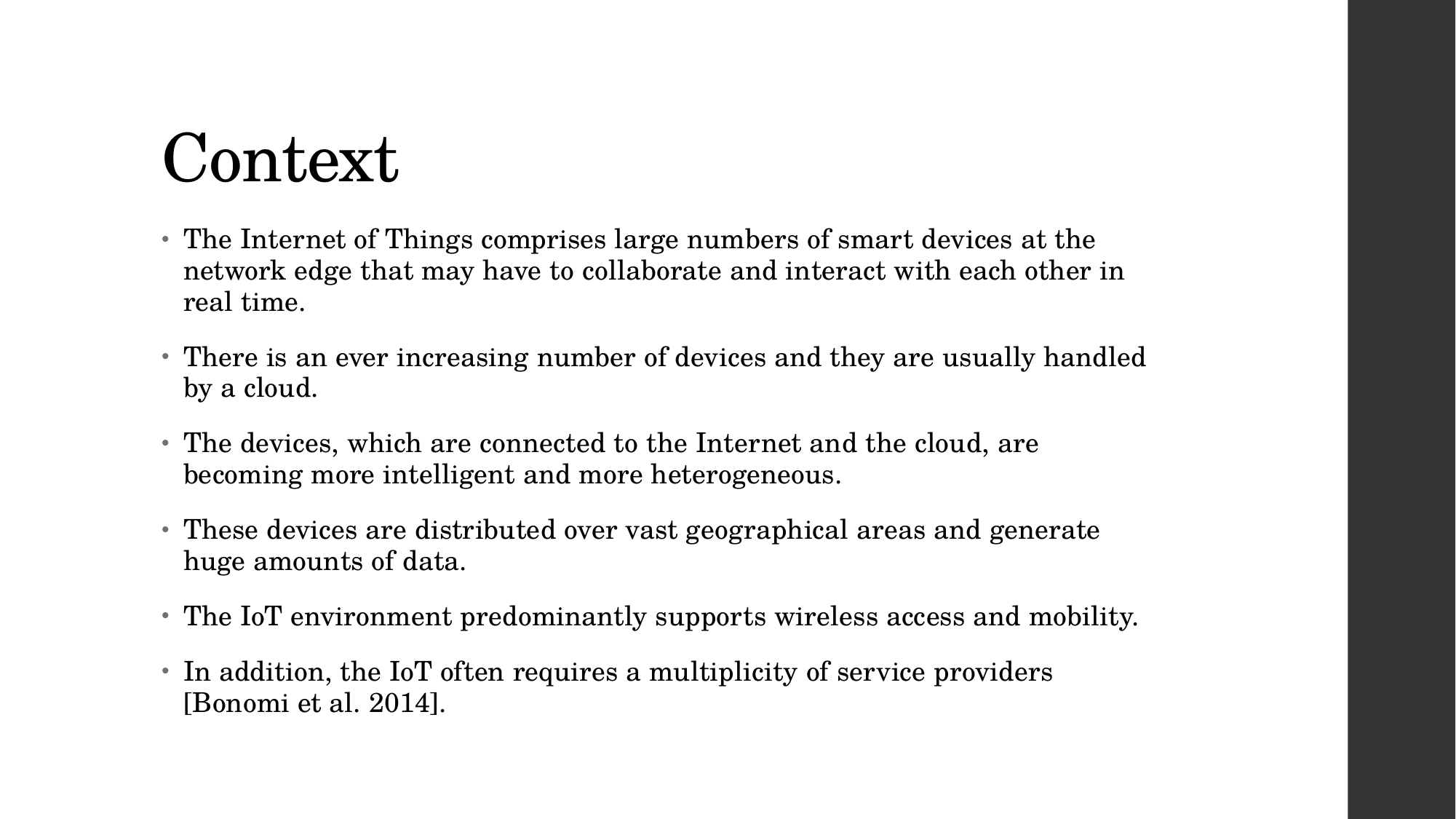

# Context
The Internet of Things comprises large numbers of smart devices at the network edge that may have to collaborate and interact with each other in real time.
There is an ever increasing number of devices and they are usually handled by a cloud.
The devices, which are connected to the Internet and the cloud, are becoming more intelligent and more heterogeneous.
These devices are distributed over vast geographical areas and generate huge amounts of data.
The IoT environment predominantly supports wireless access and mobility.
In addition, the IoT often requires a multiplicity of service providers [Bonomi et al. 2014].